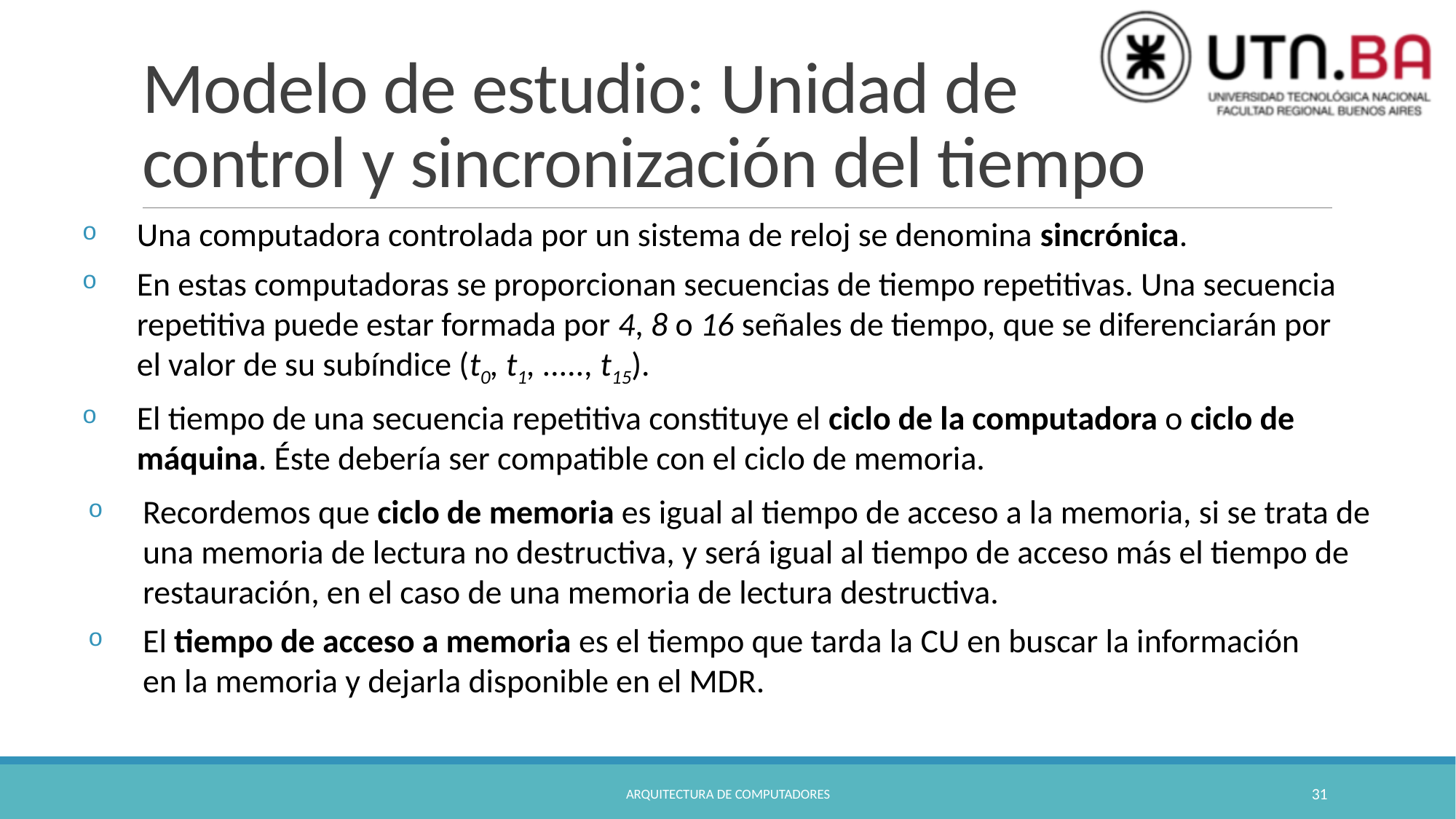

# Modelo de estudio: Unidad de control y sincronización del tiempo

Una computadora controlada por un sistema de reloj se denomina sincrónica.
En estas computadoras se proporcionan secuencias de tiempo repetitivas. Una secuencia
repetitiva puede estar formada por 4, 8 o 16 señales de tiempo, que se diferenciarán por el valor de su subíndice (t0, t1, ....., t15).
El tiempo de una secuencia repetitiva constituye el ciclo de la computadora o ciclo de máquina. Éste debería ser compatible con el ciclo de memoria.
Recordemos que ciclo de memoria es igual al tiempo de acceso a la memoria, si se trata de una memoria de lectura no destructiva, y será igual al tiempo de acceso más el tiempo de restauración, en el caso de una memoria de lectura destructiva.
El tiempo de acceso a memoria es el tiempo que tarda la CU en buscar la información
en la memoria y dejarla disponible en el MDR.

Arquitectura de Computadores
31